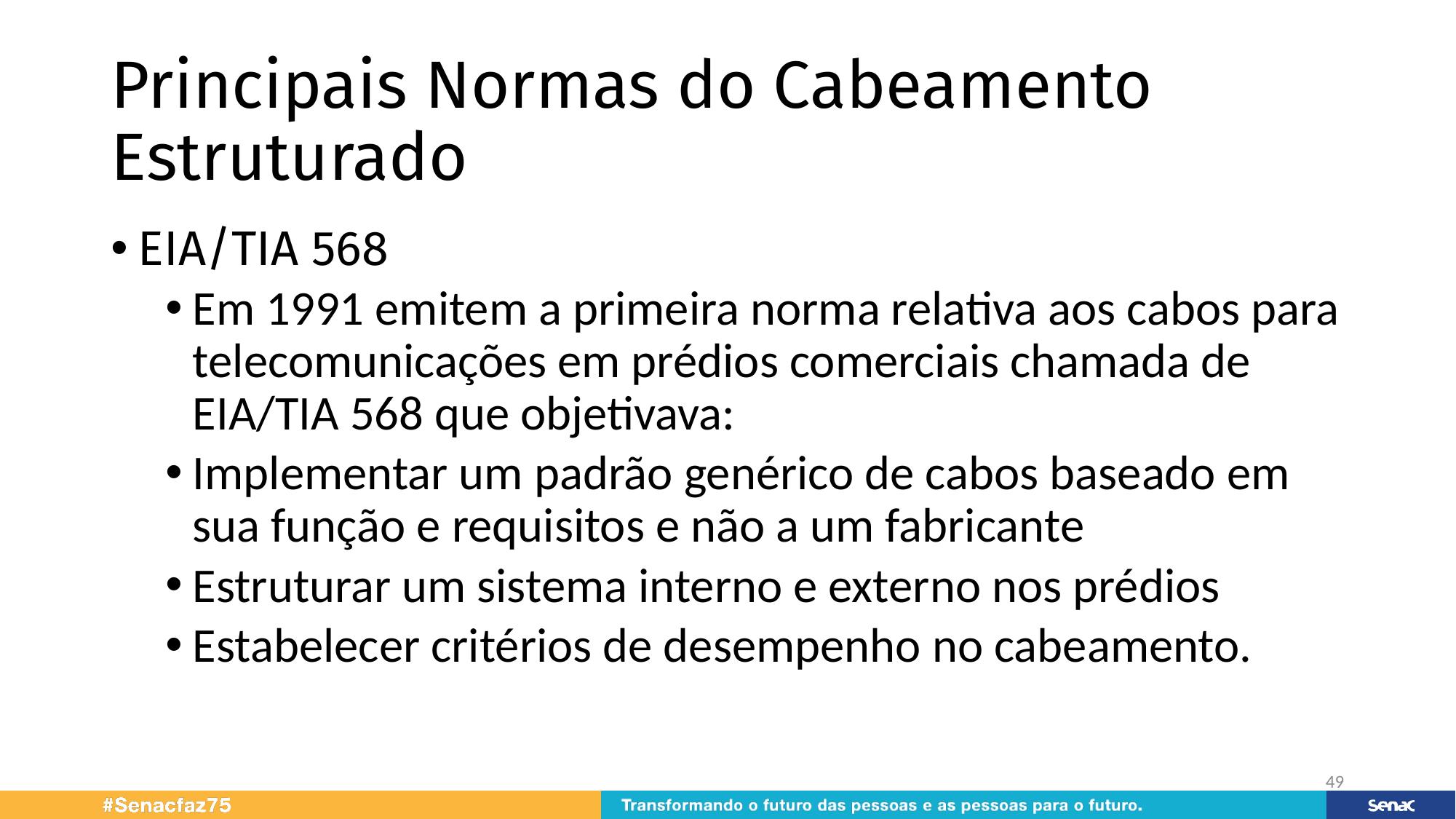

# Principais Normas do Cabeamento Estruturado
EIA/TIA 568
Em 1991 emitem a primeira norma relativa aos cabos para telecomunicações em prédios comerciais chamada de EIA/TIA 568 que objetivava:
Implementar um padrão genérico de cabos baseado em sua função e requisitos e não a um fabricante
Estruturar um sistema interno e externo nos prédios
Estabelecer critérios de desempenho no cabeamento.

49